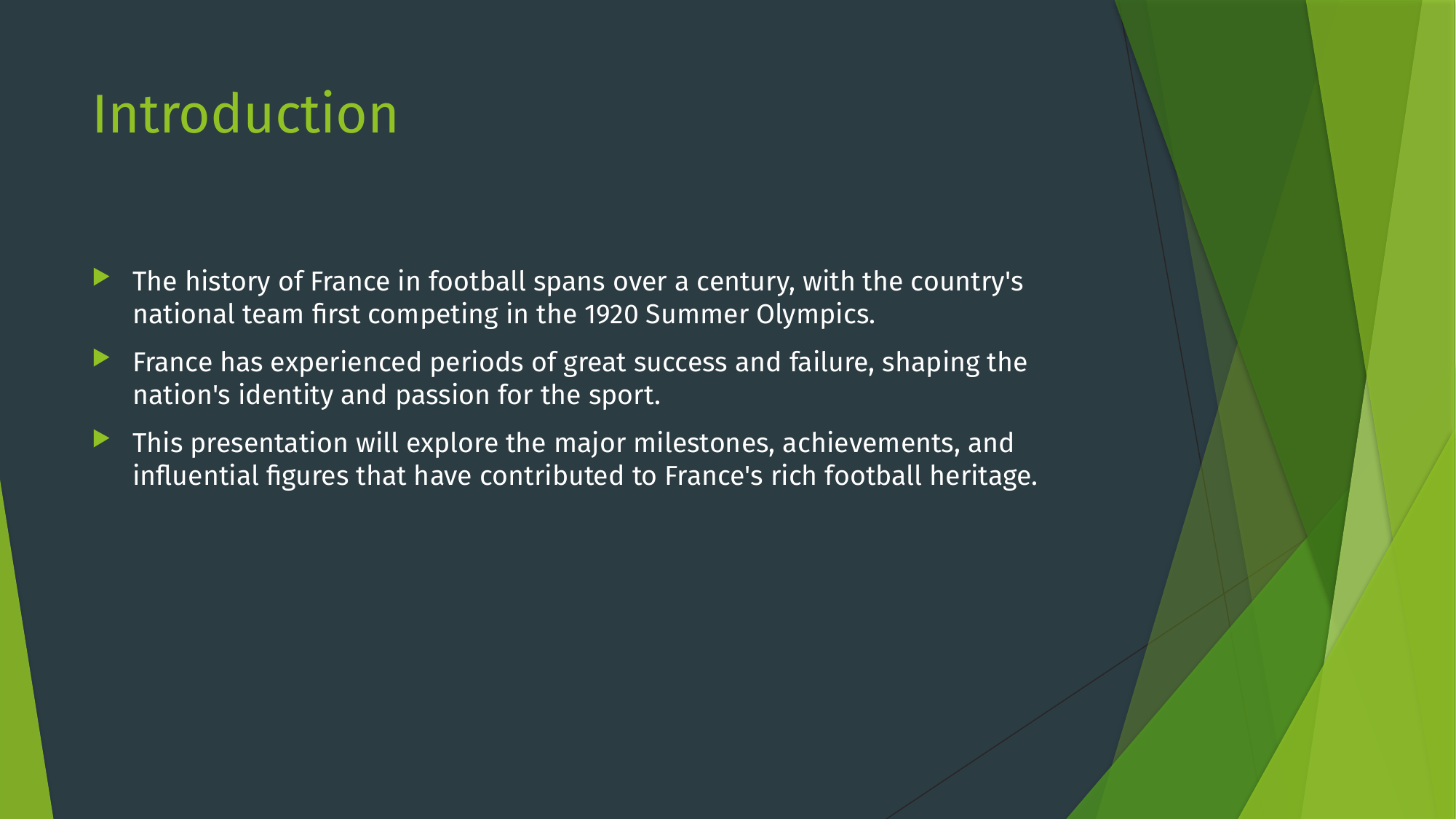

# Introduction
The history of France in football spans over a century, with the country's national team first competing in the 1920 Summer Olympics.
France has experienced periods of great success and failure, shaping the nation's identity and passion for the sport.
This presentation will explore the major milestones, achievements, and influential figures that have contributed to France's rich football heritage.